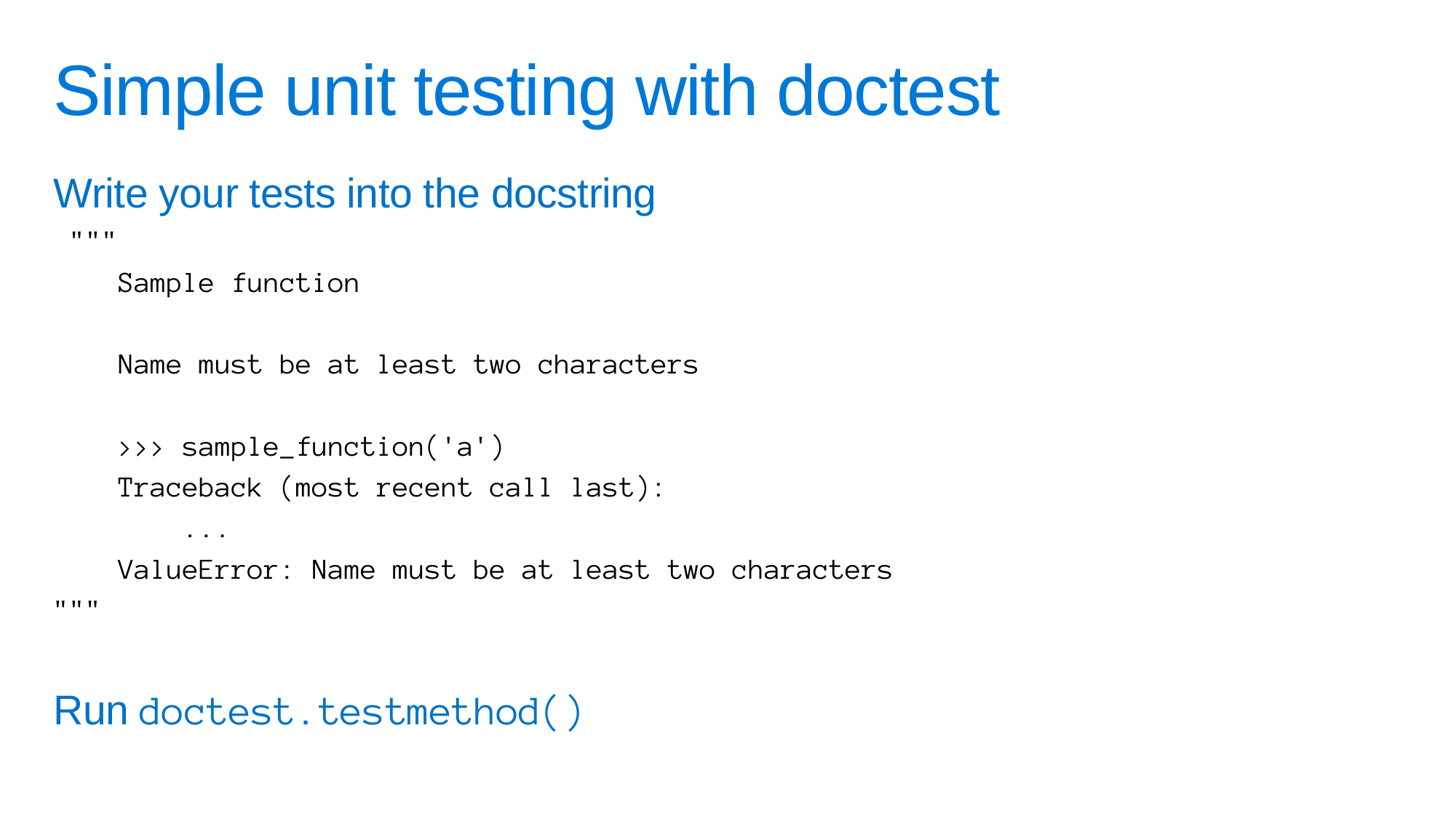

# Simple unit testing with doctest
Write your tests into the docstring
 """
    Sample function

    Name must be at least two characters

    >>> sample_function('a')
    Traceback (most recent call last):
        ...
    ValueError: Name must be at least two characters
"""

Run doctest.testmethod()